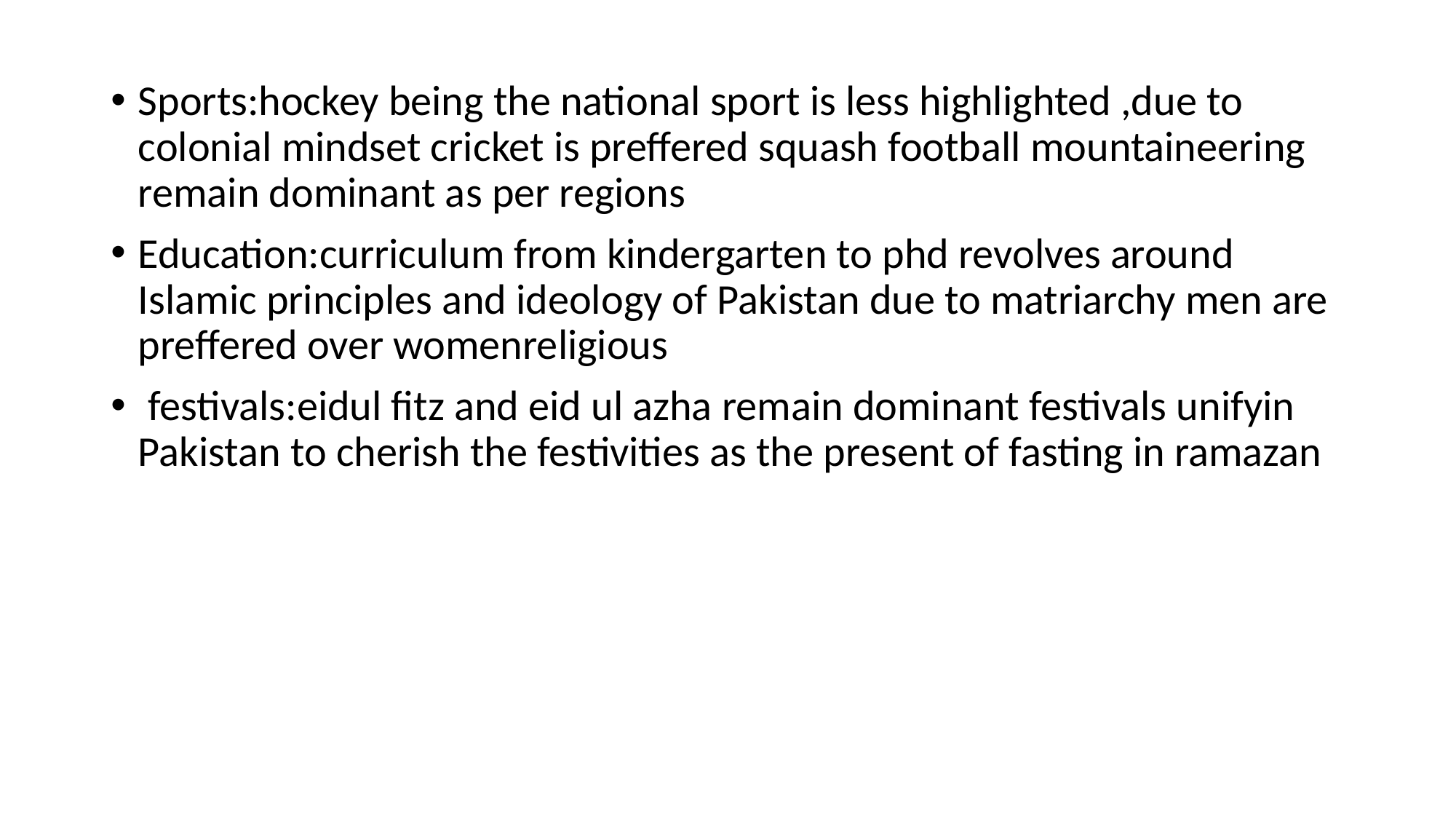

Sports:hockey being the national sport is less highlighted ,due to colonial mindset cricket is preffered squash football mountaineering remain dominant as per regions
Education:curriculum from kindergarten to phd revolves around Islamic principles and ideology of Pakistan due to matriarchy men are preffered over womenreligious
 festivals:eidul fitz and eid ul azha remain dominant festivals unifyin Pakistan to cherish the festivities as the present of fasting in ramazan